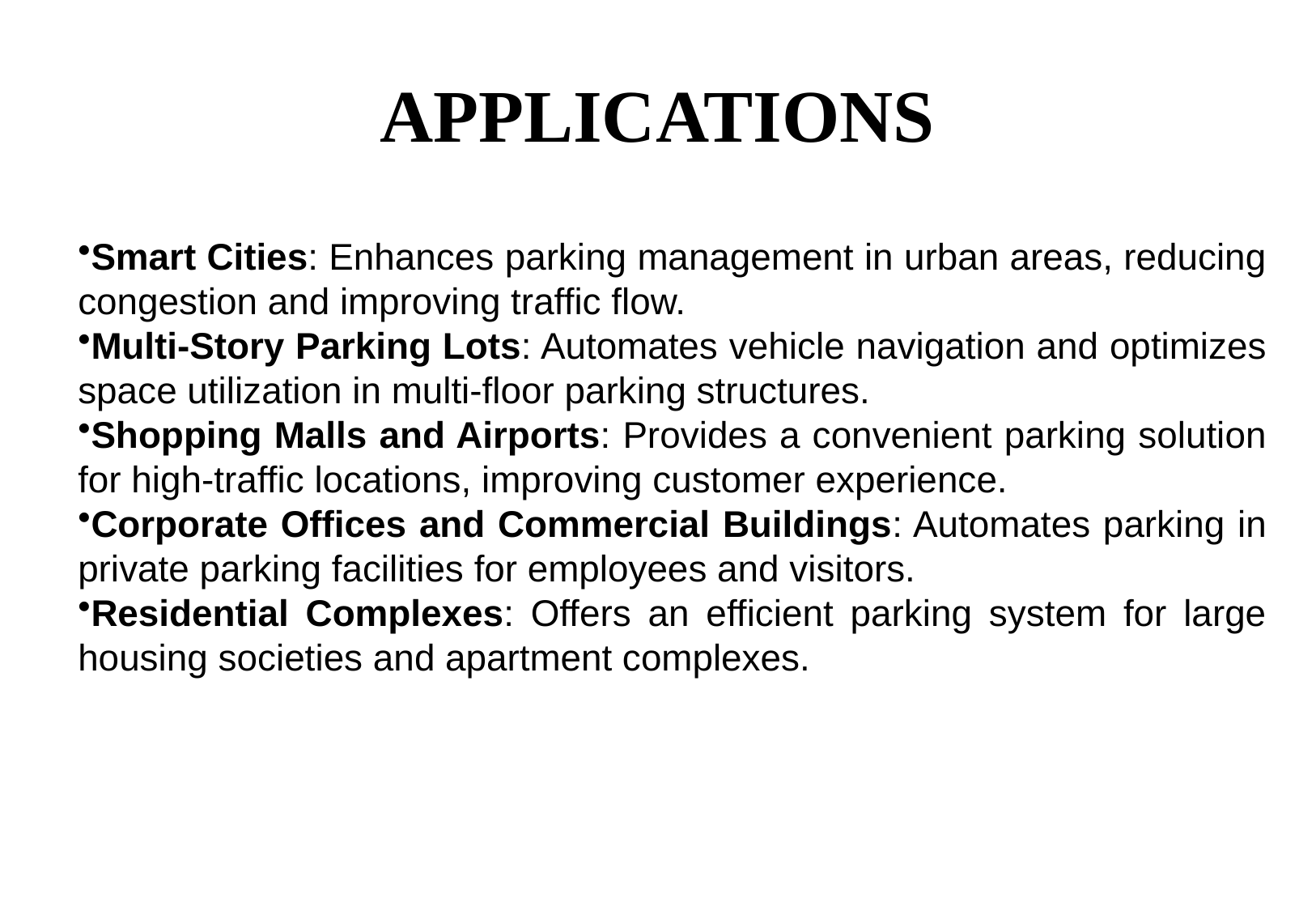

# APPLICATIONS
Smart Cities: Enhances parking management in urban areas, reducing congestion and improving traffic flow.
Multi-Story Parking Lots: Automates vehicle navigation and optimizes space utilization in multi-floor parking structures.
Shopping Malls and Airports: Provides a convenient parking solution for high-traffic locations, improving customer experience.
Corporate Offices and Commercial Buildings: Automates parking in private parking facilities for employees and visitors.
Residential Complexes: Offers an efficient parking system for large housing societies and apartment complexes.